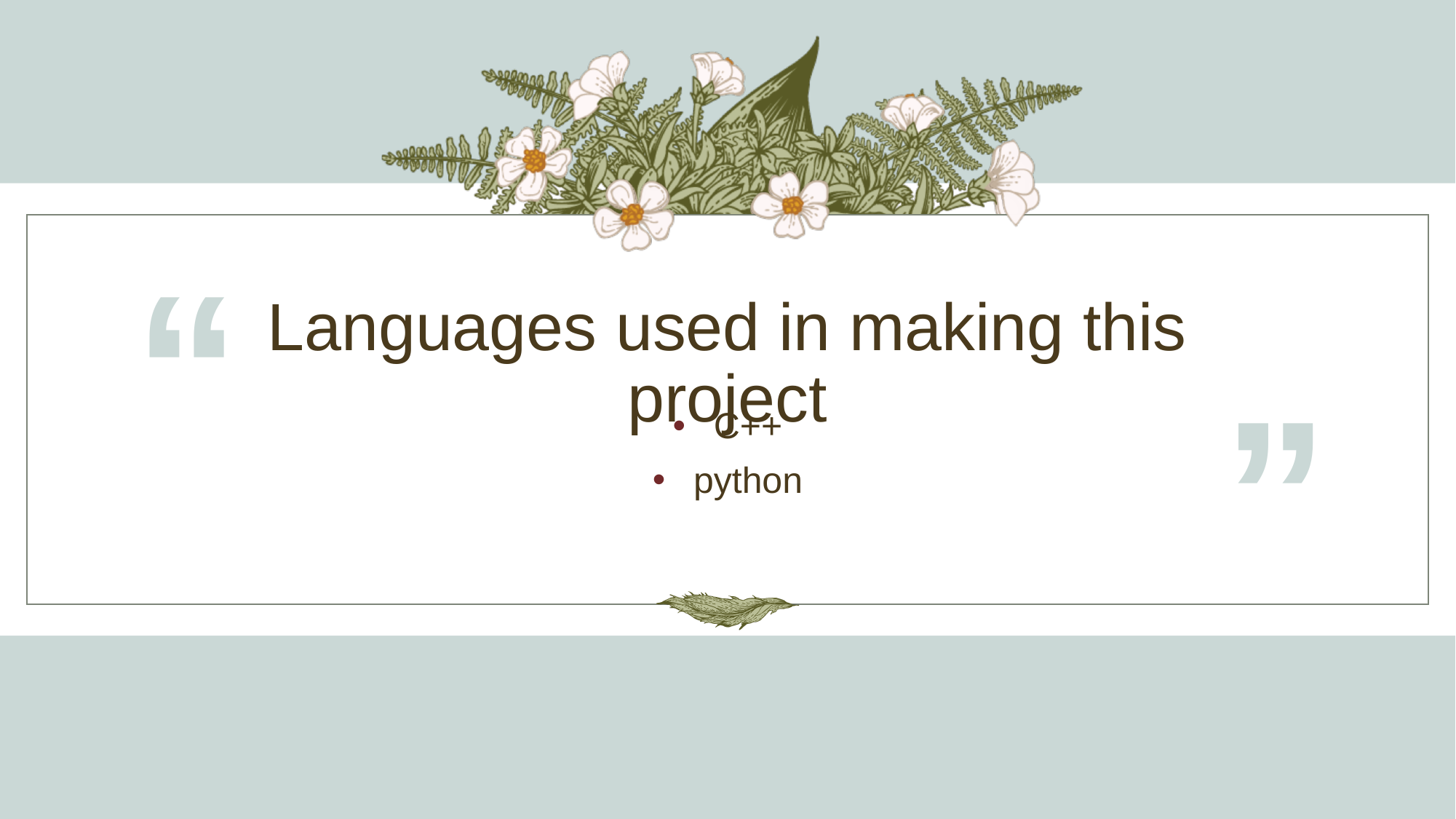

“
# Languages used in making this project
C++
python
”